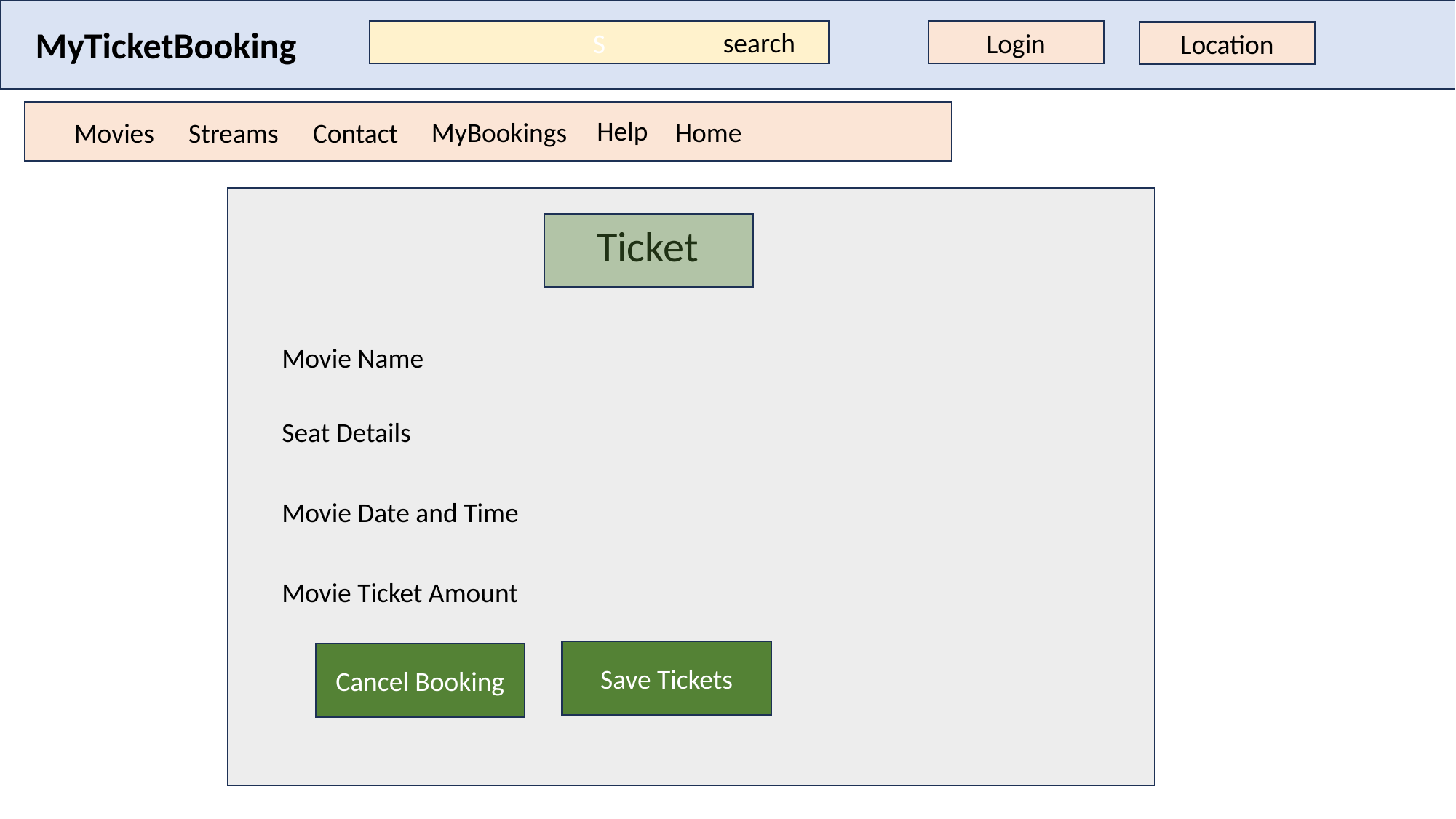

MyTicketBooking
search
S
Login
Location

Help
Home
MyBookings
Movies
Streams
Contact

Ticket
Movie Name
Seat Details
Movie Date and Time
Movie Ticket Amount
Save Tickets
Cancel Booking